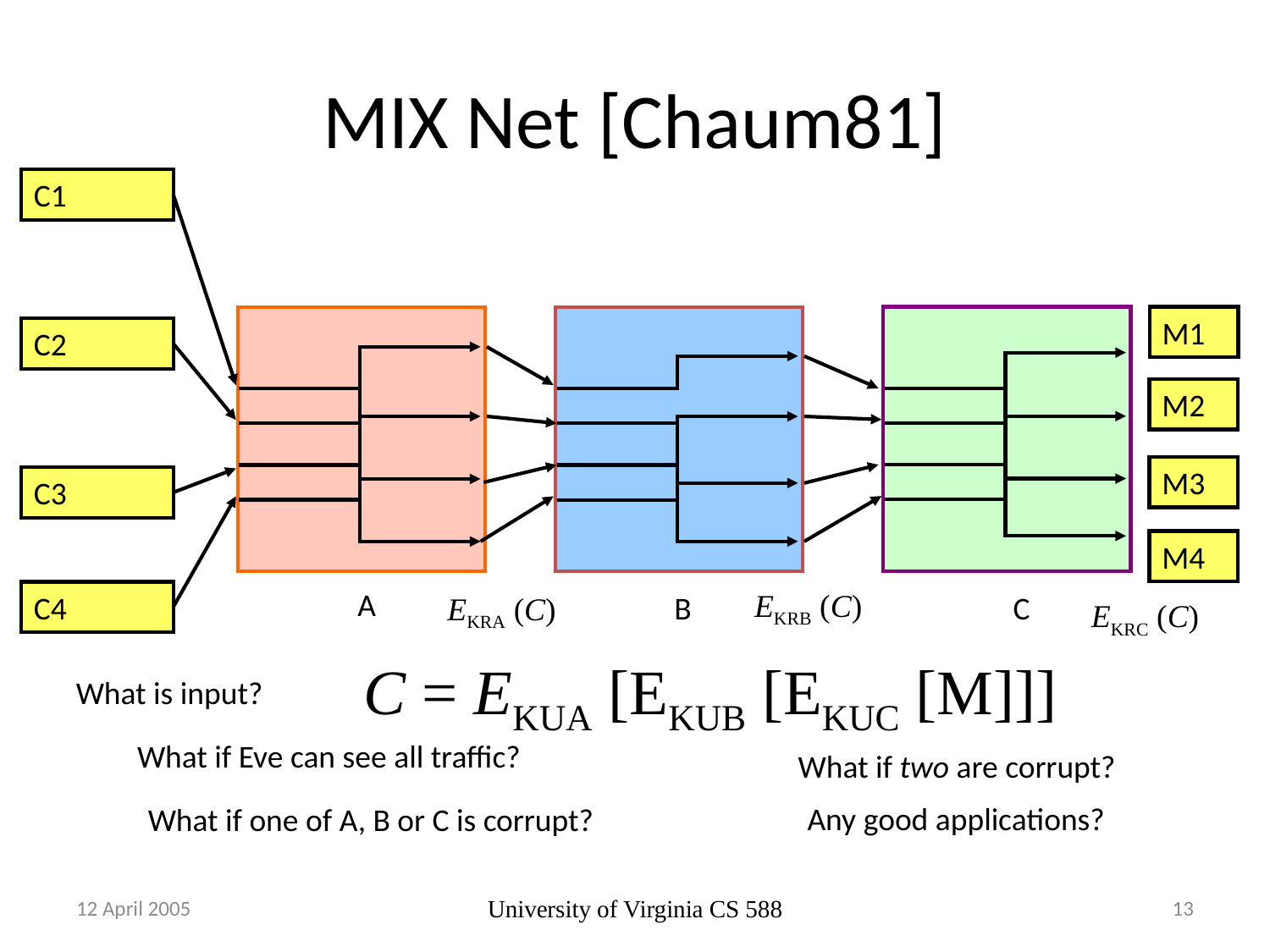

# MIX Net [Chaum81]
C1

M1

C2

M2

M3

C3

M4

A
EKRB (C)
C4
B
C
EKRA (C)
EKRC (C)
C = EKUA [EKUB [EKUC [M]]]
What is input?
What if Eve can see all traffic?
What if two are corrupt?
Any good applications?
What if one of A, B or C is corrupt?
12 April 2005
University of Virginia CS 588
13